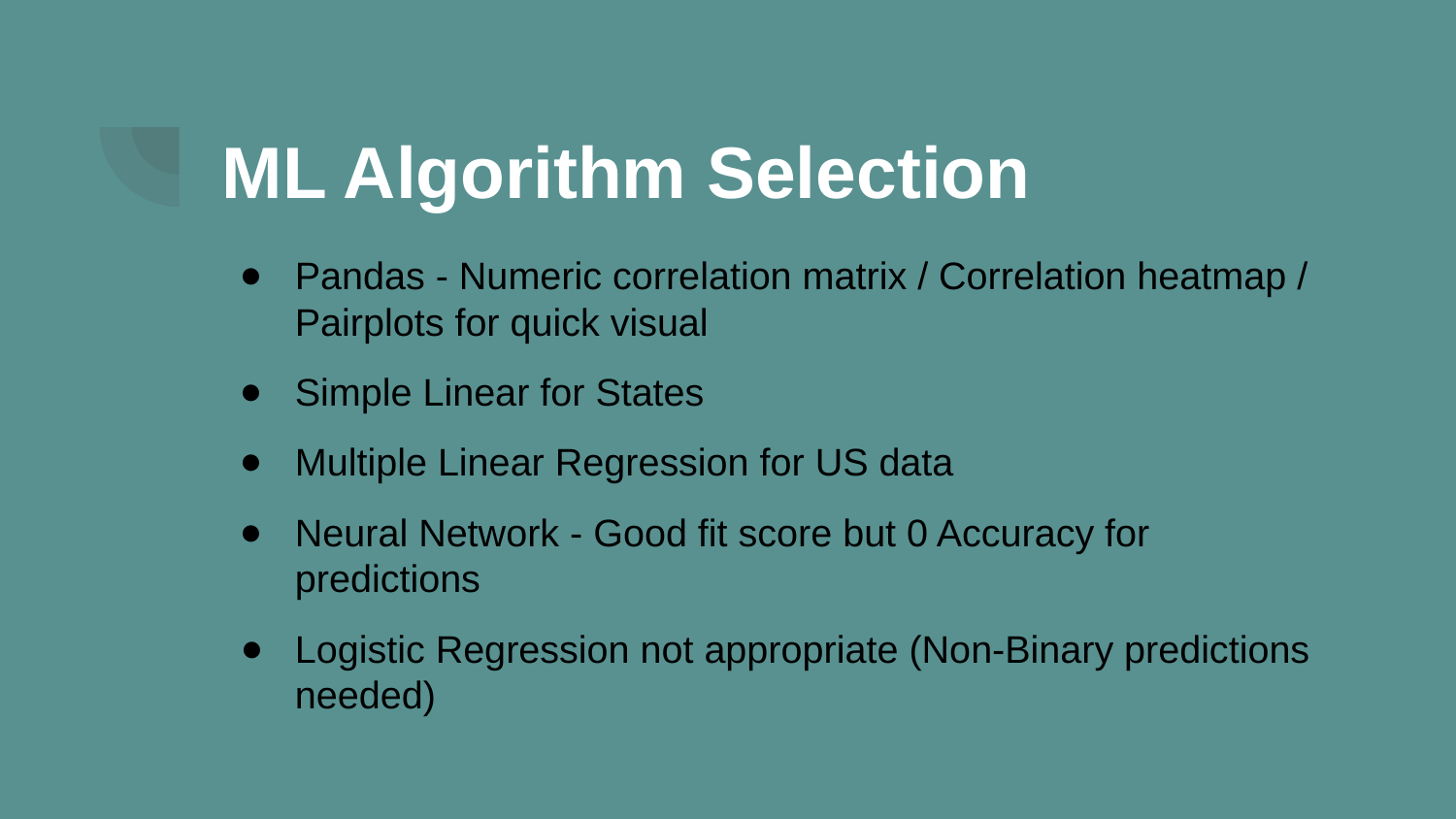

# ML Algorithm Selection
Pandas - Numeric correlation matrix / Correlation heatmap / Pairplots for quick visual

Simple Linear for States

Multiple Linear Regression for US data

Neural Network - Good fit score but 0 Accuracy for predictions

Logistic Regression not appropriate (Non-Binary predictions needed)